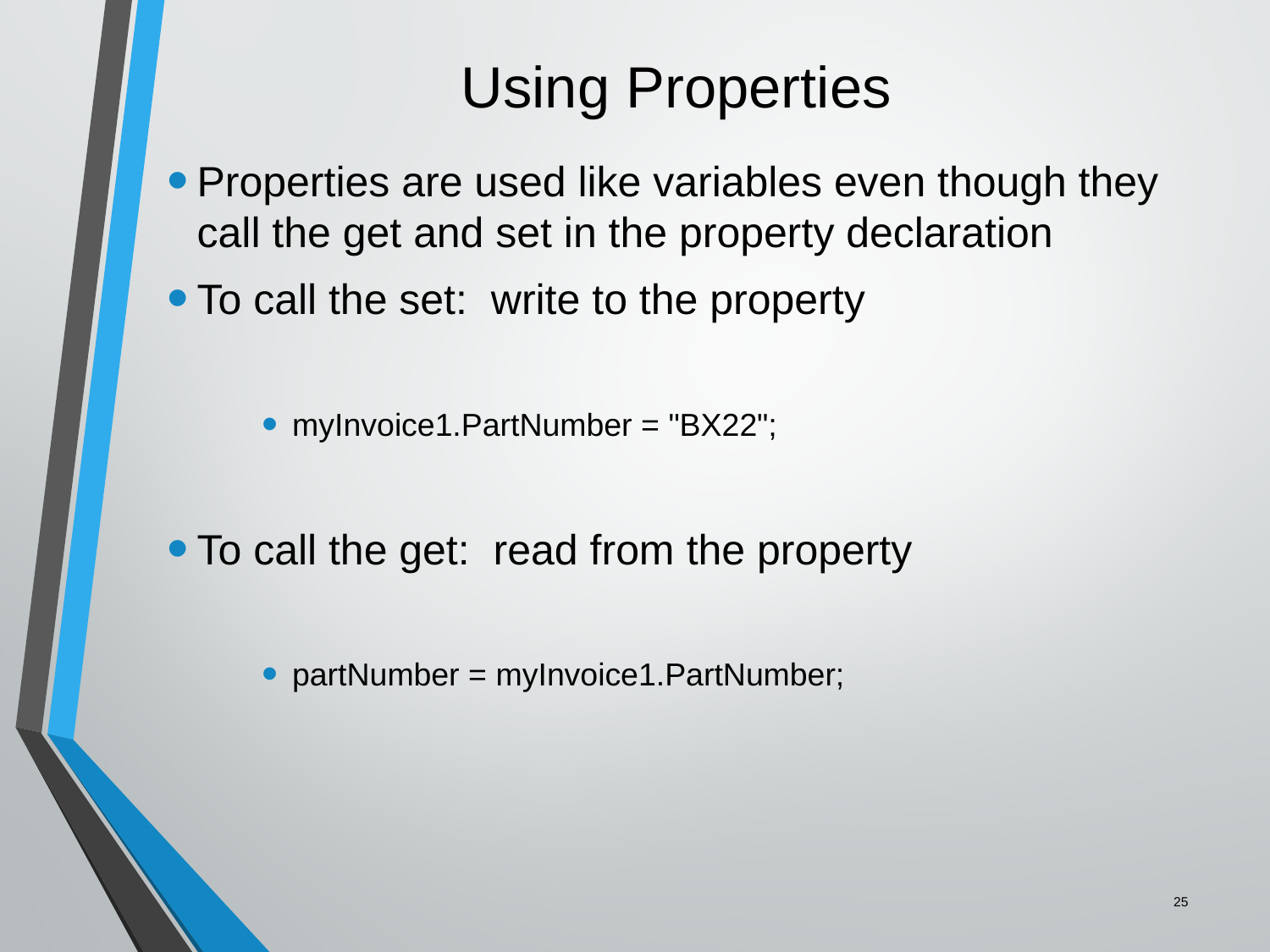

# Using Properties
Properties are used like variables even though they call the get and set in the property declaration
To call the set:  write to the property

myInvoice1.PartNumber = "BX22";

To call the get:  read from the property

partNumber = myInvoice1.PartNumber;

25